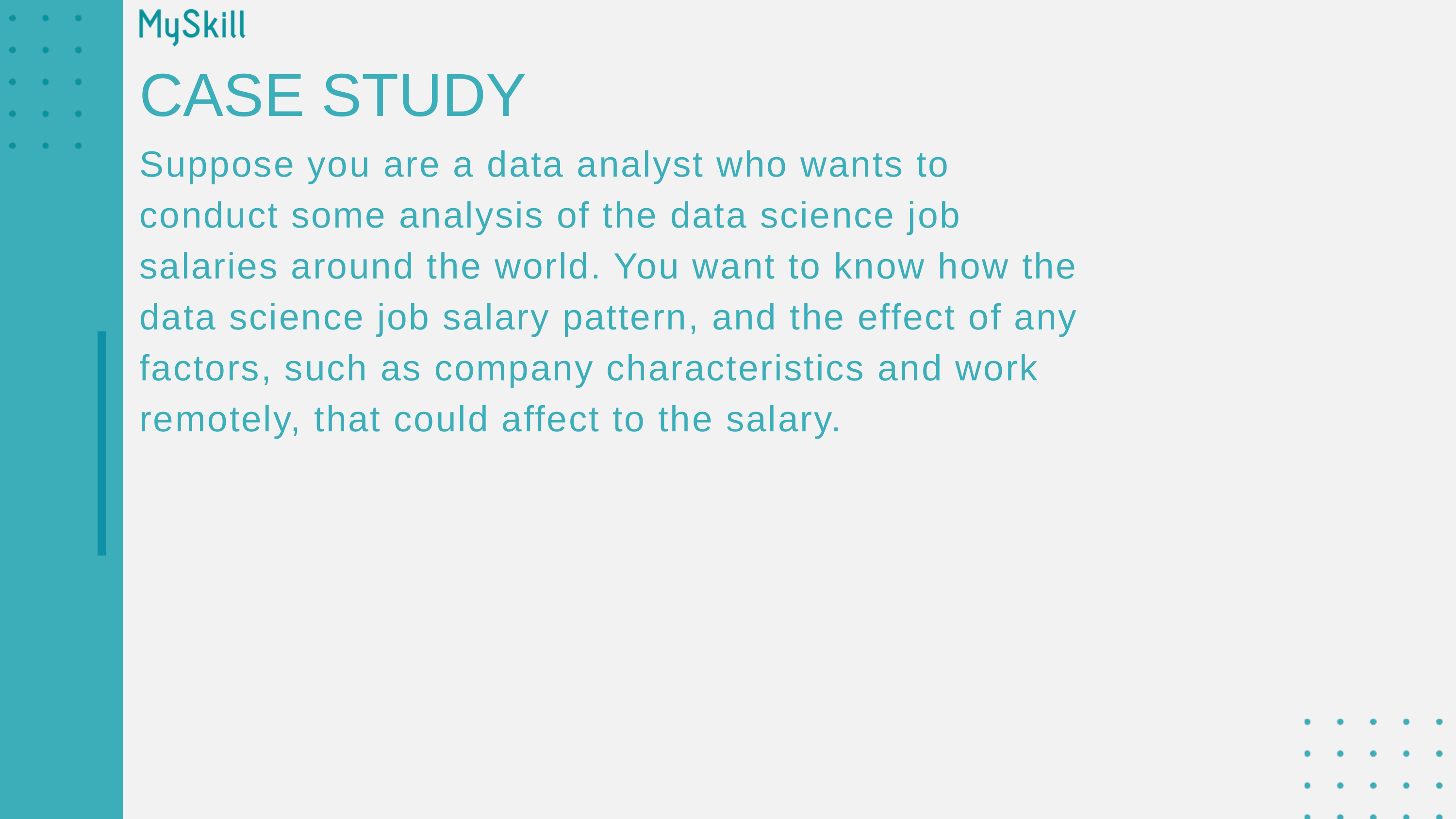

CASE STUDY
Suppose you are a data analyst who wants to conduct some analysis of the data science job salaries around the world. You want to know how the data science job salary pattern, and the effect of any factors, such as company characteristics and work remotely, that could affect to the salary.